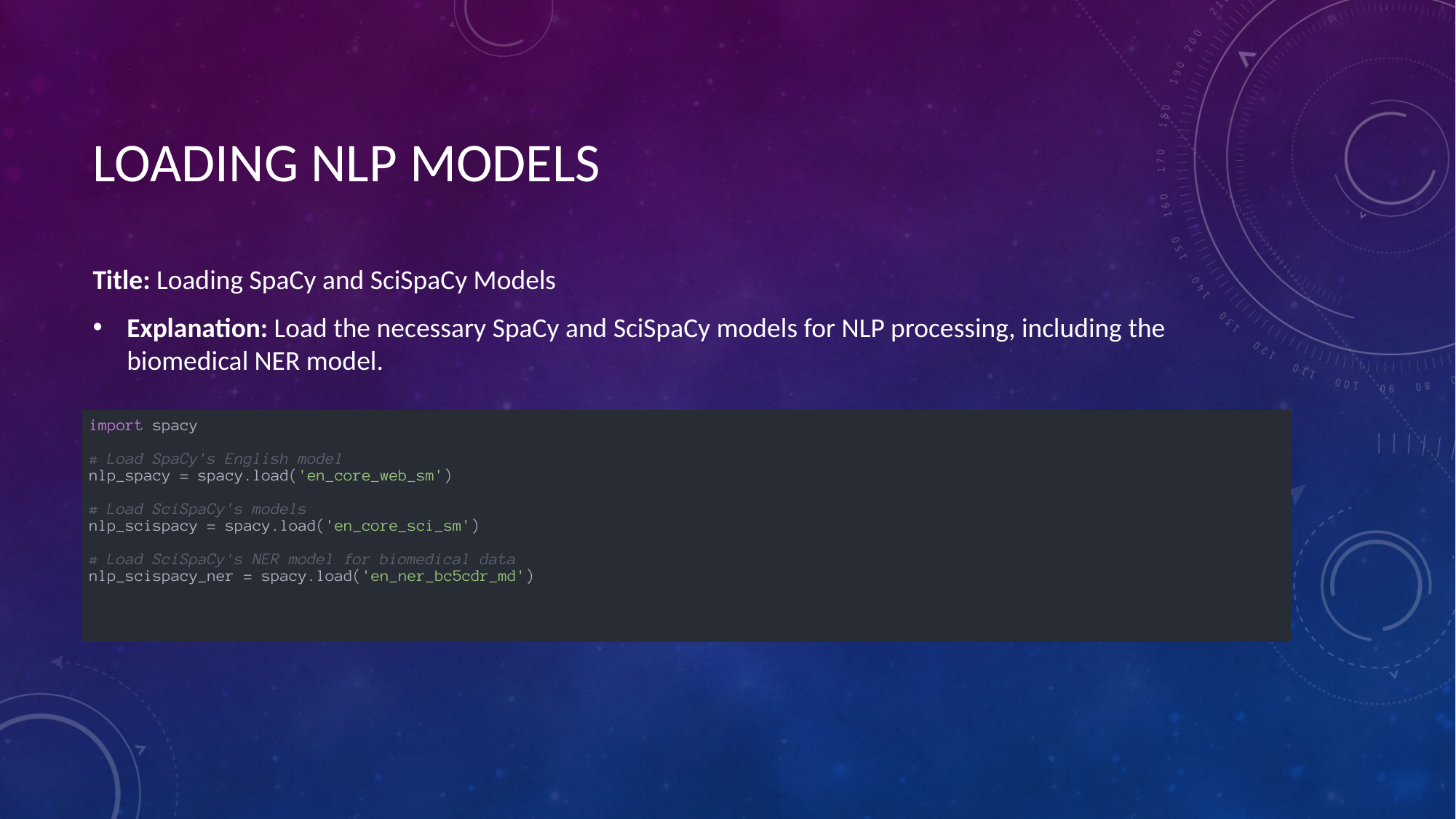

# Loading NLP Models
Title: Loading SpaCy and SciSpaCy Models
Explanation: Load the necessary SpaCy and SciSpaCy models for NLP processing, including the biomedical NER model.

| import spacy # Load SpaCy's English model nlp\_spacy = spacy.load('en\_core\_web\_sm') # Load SciSpaCy's models nlp\_scispacy = spacy.load('en\_core\_sci\_sm') # Load SciSpaCy's NER model for biomedical data nlp\_scispacy\_ner = spacy.load('en\_ner\_bc5cdr\_md') |
| --- |